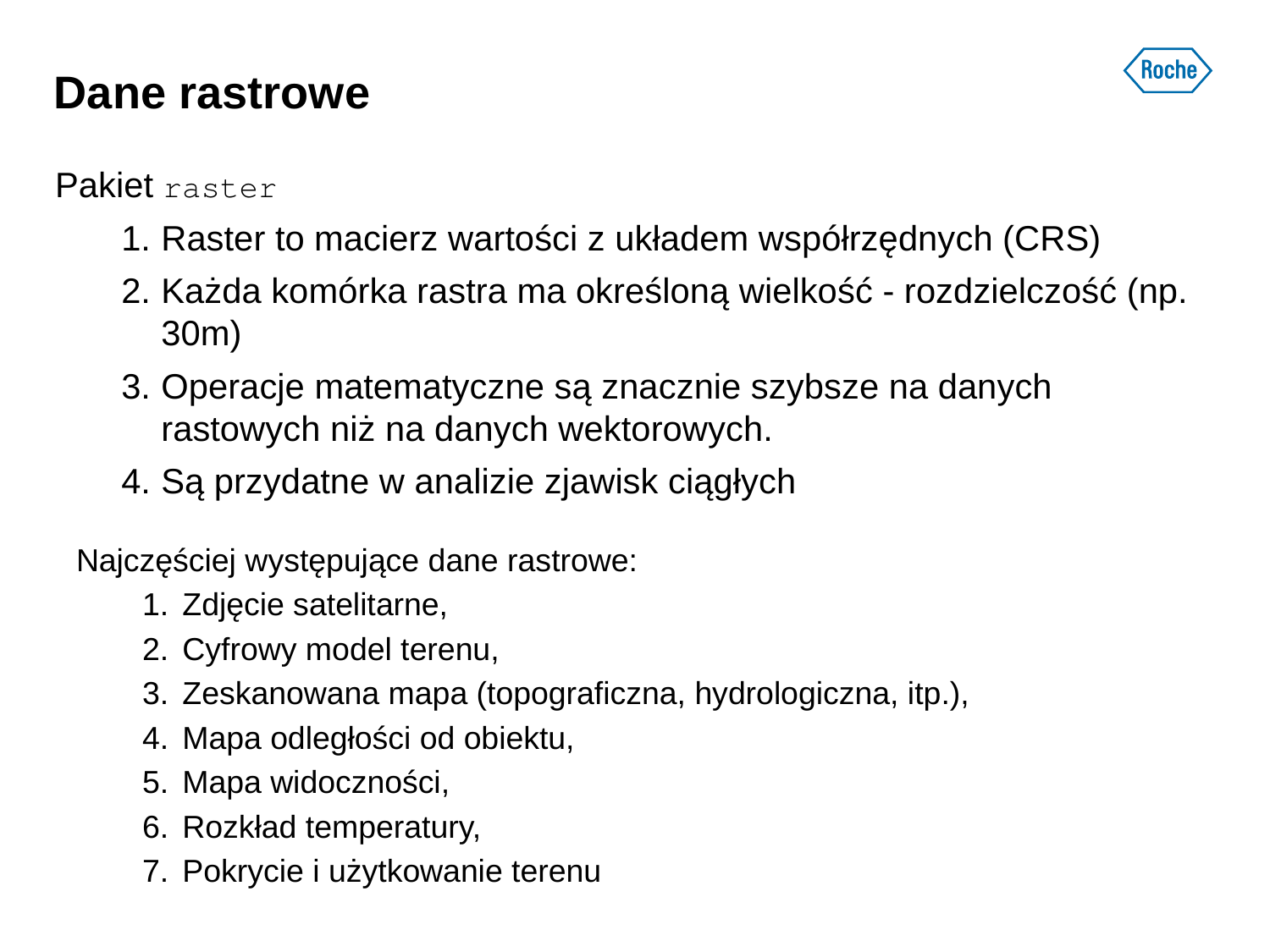

# Dane rastrowe
Pakiet raster
Raster to macierz wartości z układem współrzędnych (CRS)
Każda komórka rastra ma określoną wielkość - rozdzielczość (np. 30m)
Operacje matematyczne są znacznie szybsze na danych rastowych niż na danych wektorowych.
Są przydatne w analizie zjawisk ciągłych
Najczęściej występujące dane rastrowe:
Zdjęcie satelitarne,
Cyfrowy model terenu,
Zeskanowana mapa (topograficzna, hydrologiczna, itp.),
Mapa odległości od obiektu,
Mapa widoczności,
Rozkład temperatury,
Pokrycie i użytkowanie terenu